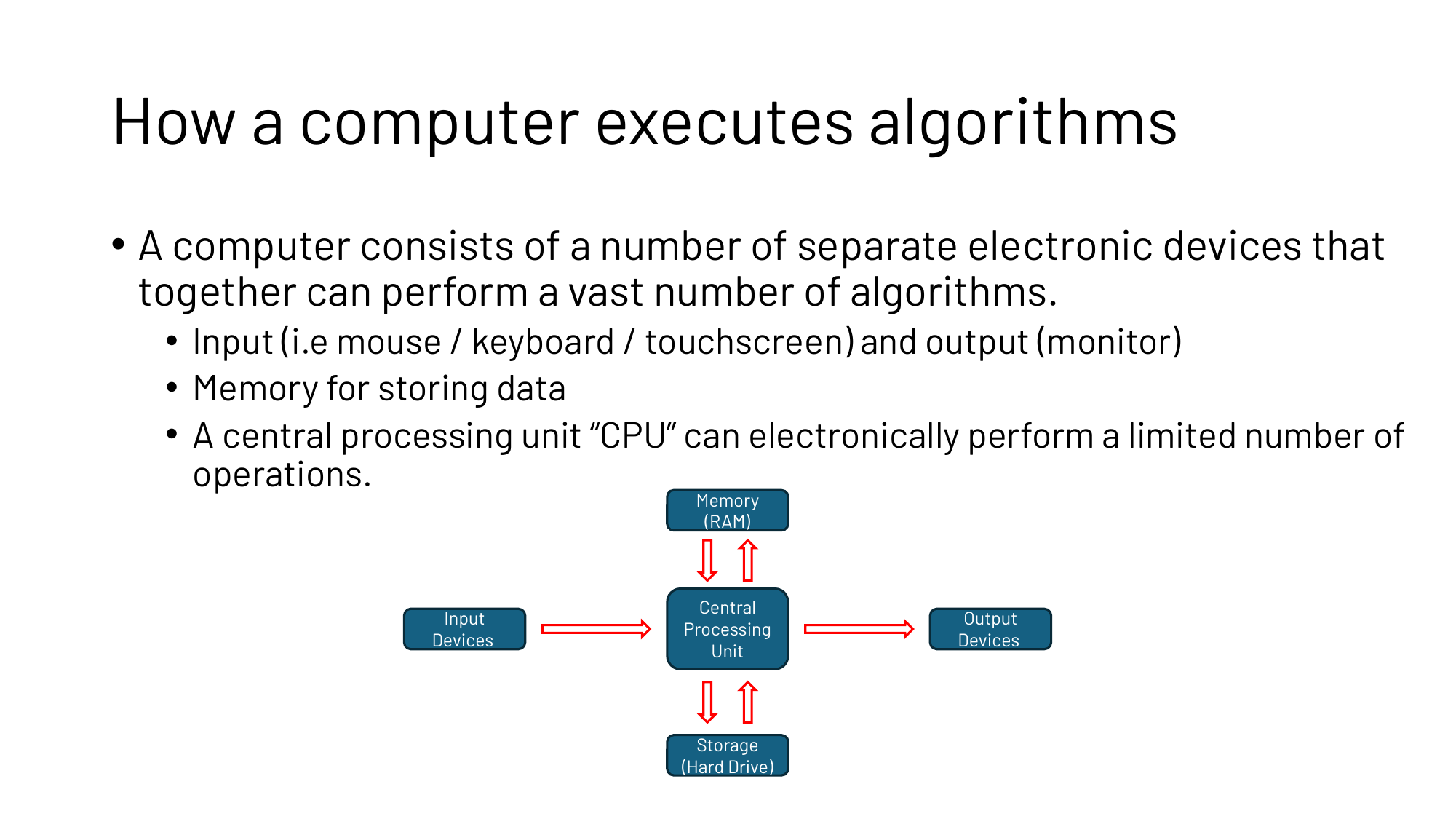

# How a computer executes algorithms
A computer consists of a number of separate electronic devices that together can perform a vast number of algorithms.
Input (i.e mouse / keyboard / touchscreen) and output (monitor)
Memory for storing data
A central processing unit “CPU” can electronically perform a limited number of operations.
Memory (RAM)

Central Processing Unit
Input Devices
Output Devices

Storage
(Hard Drive)